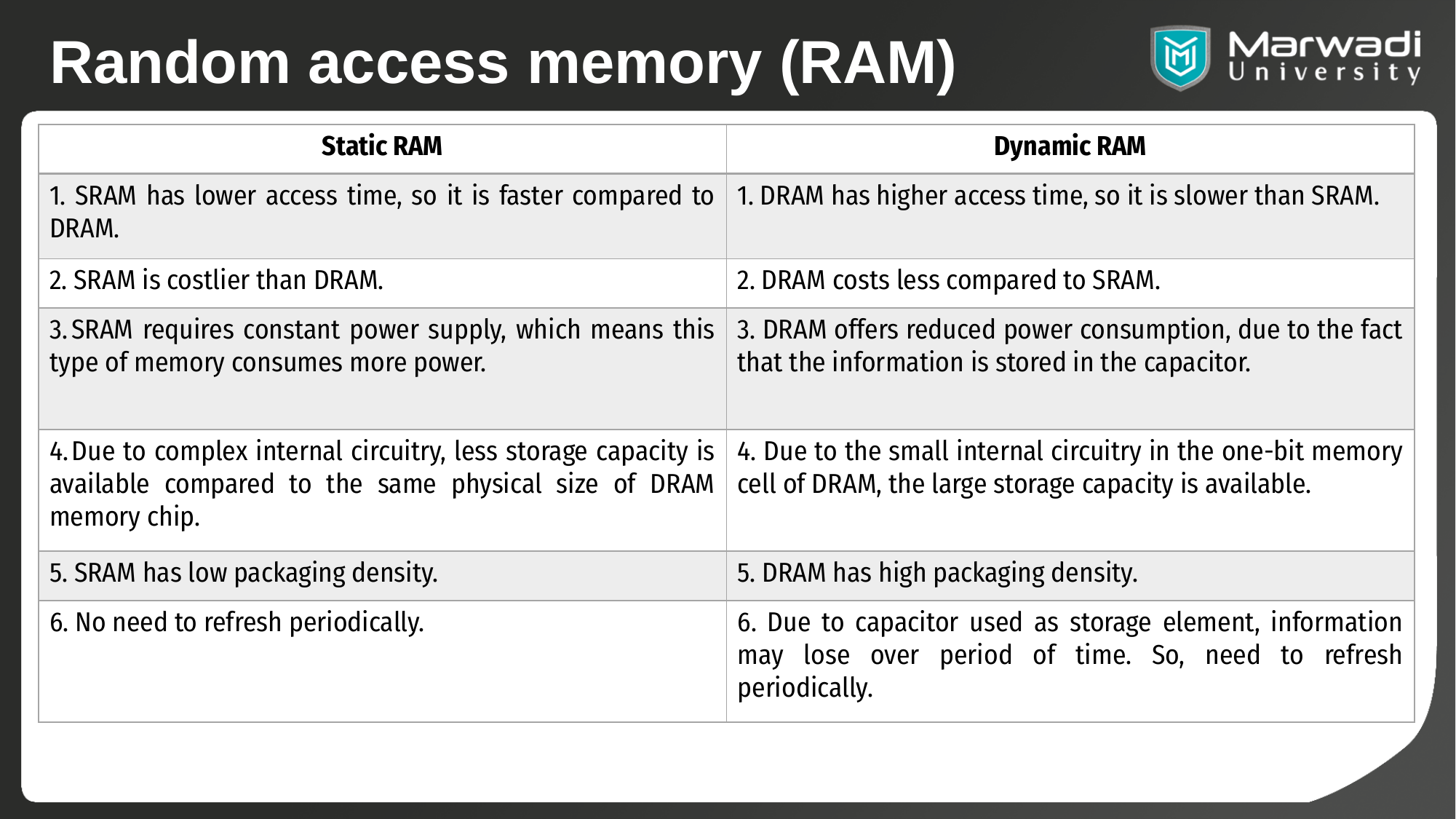

# Random access memory (RAM)
| Static RAM | Dynamic RAM |
| --- | --- |
| 1. SRAM has lower access time, so it is faster compared to DRAM. | 1. DRAM has higher access time, so it is slower than SRAM. |
| 2. SRAM is costlier than DRAM. | 2. DRAM costs less compared to SRAM. |
| 3. SRAM requires constant power supply, which means this type of memory consumes more power. | 3. DRAM offers reduced power consumption, due to the fact that the information is stored in the capacitor. |
| 4. Due to complex internal circuitry, less storage capacity is available compared to the same physical size of DRAM memory chip. | 4. Due to the small internal circuitry in the one-bit memory cell of DRAM, the large storage capacity is available. |
| 5. SRAM has low packaging density. | 5. DRAM has high packaging density. |
| 6. No need to refresh periodically. | 6. Due to capacitor used as storage element, information may lose over period of time. So, need to refresh periodically. |